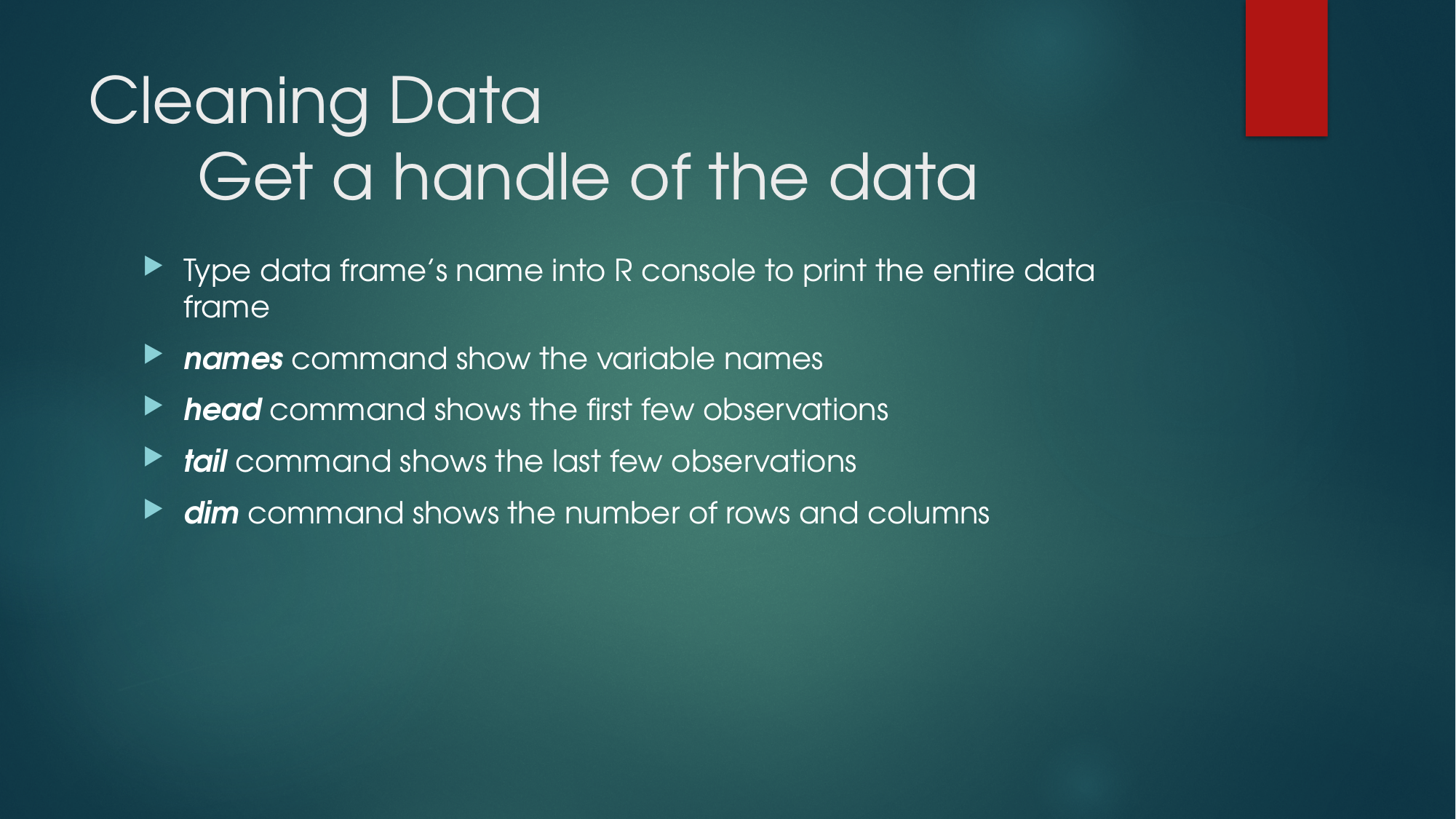

# Cleaning Data Get a handle of the data
Type data frame’s name into R console to print the entire data frame
names command show the variable names
head command shows the first few observations
tail command shows the last few observations
dim command shows the number of rows and columns